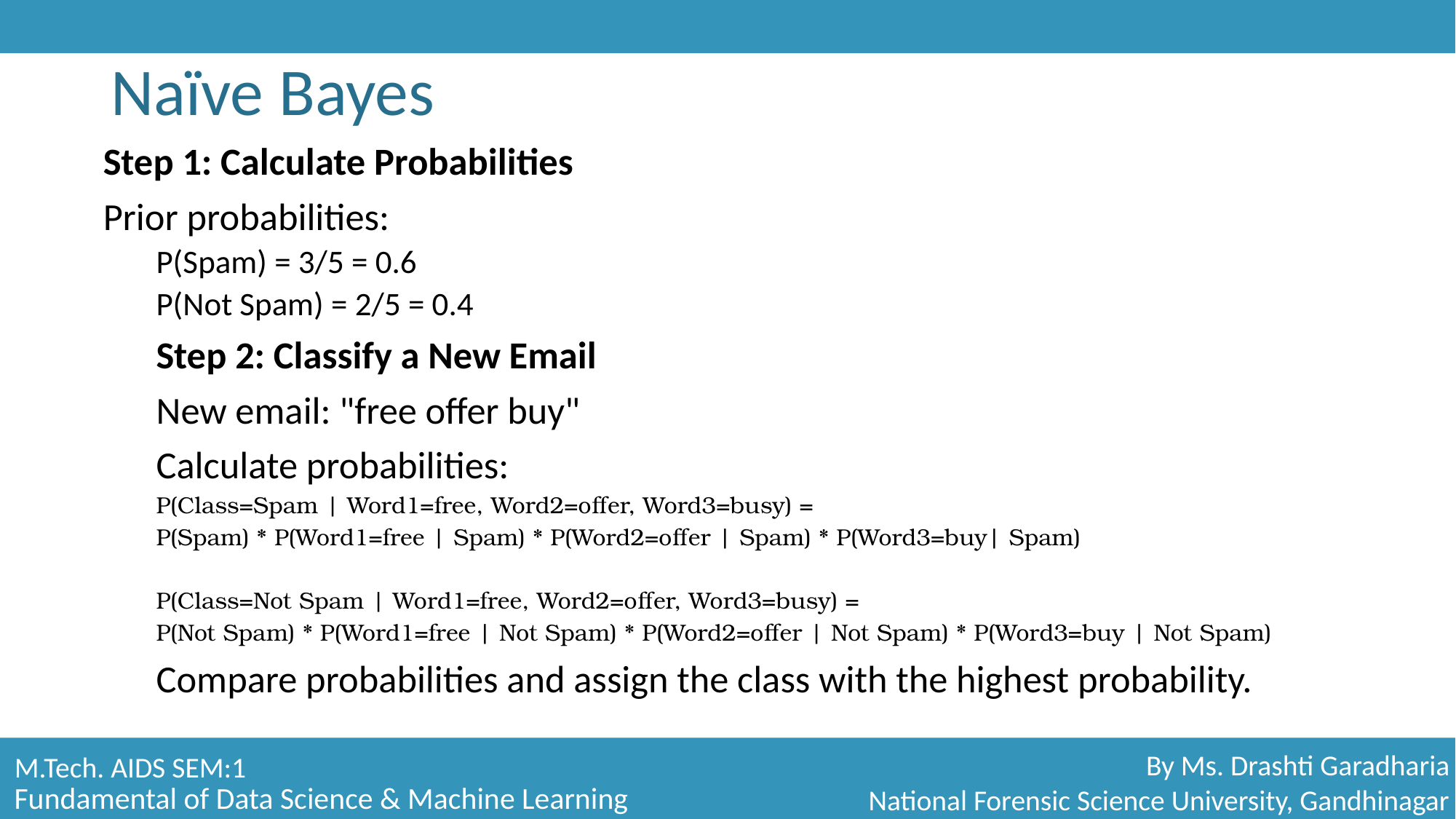

# Naïve Bayes
Step 1: Calculate Probabilities
Prior probabilities:
P(Spam) = 3/5 = 0.6
P(Not Spam) = 2/5 = 0.4
Step 2: Classify a New Email
New email: "free offer buy"
Calculate probabilities:
P(Class=Spam | Word1=free, Word2=offer, Word3=busy) =
P(Spam) * P(Word1=free | Spam) * P(Word2=offer | Spam) * P(Word3=buy| Spam)

P(Class=Not Spam | Word1=free, Word2=offer, Word3=busy) =
P(Not Spam) * P(Word1=free | Not Spam) * P(Word2=offer | Not Spam) * P(Word3=buy | Not Spam)
Compare probabilities and assign the class with the highest probability.